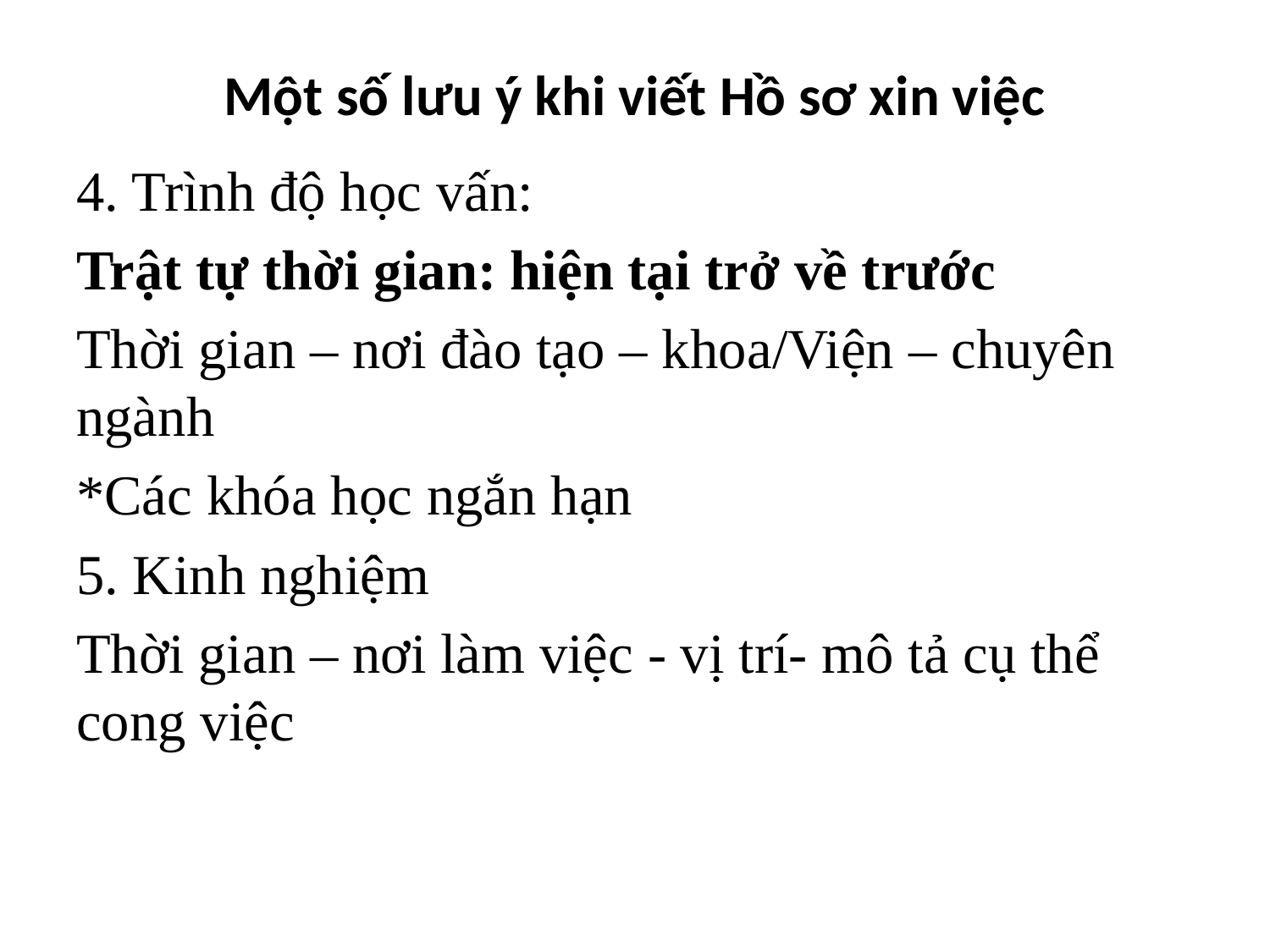

# Một số lưu ý khi viết Hồ sơ xin việc
4. Trình độ học vấn:
Trật tự thời gian: hiện tại trở về trước
Thời gian – nơi đào tạo – khoa/Viện – chuyên ngành
*Các khóa học ngắn hạn
5. Kinh nghiệm
Thời gian – nơi làm việc - vị trí- mô tả cụ thể cong việc